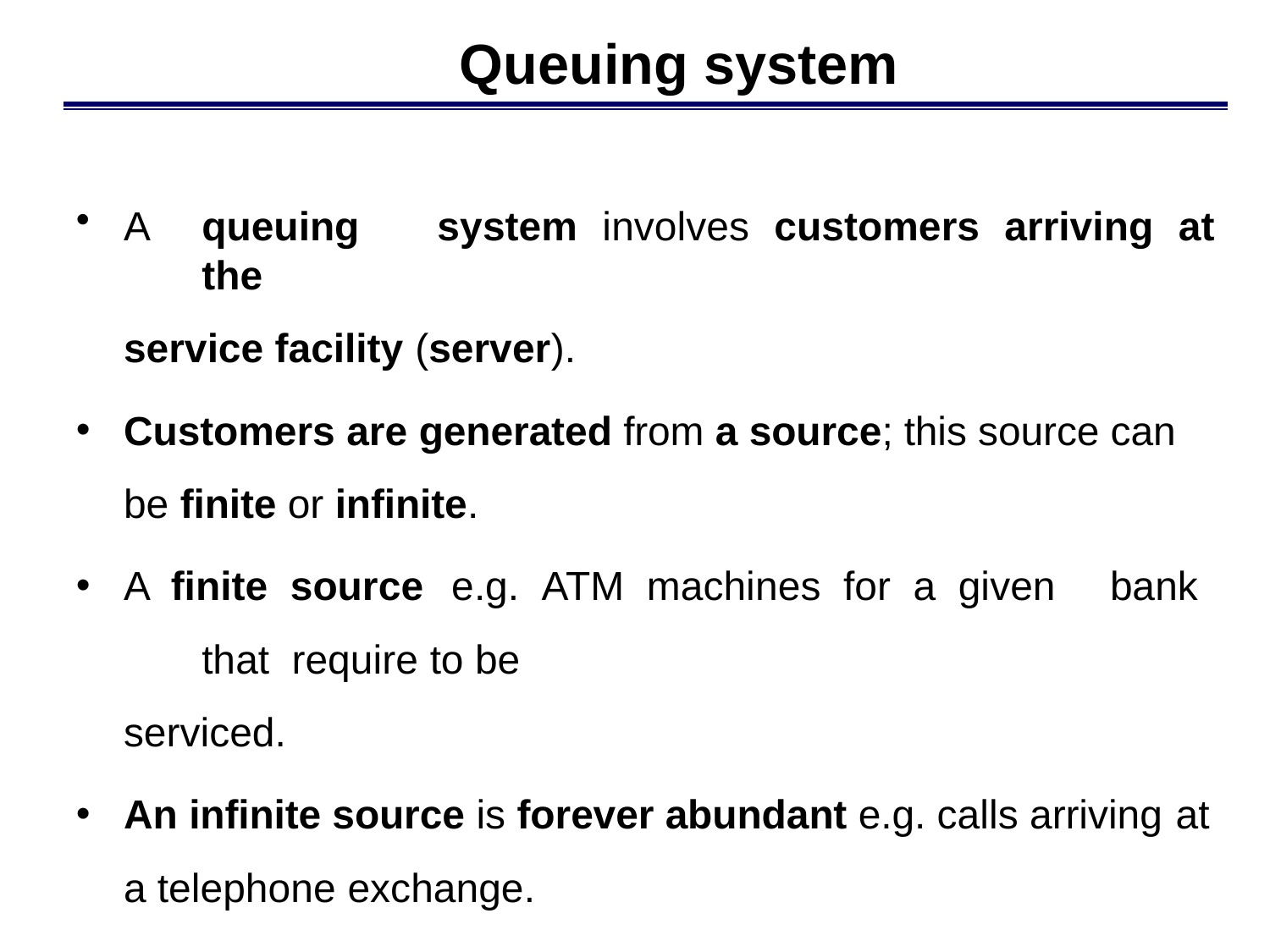

# Queuing system
A	queuing	system	involves	customers	arriving	at	the
service facility (server).
Customers are generated from a source; this source can  be finite or infinite.
A  finite  source	e.g.  ATM  machines  for  a  given	bank	that  require to be	serviced.
An infinite source is forever abundant e.g. calls arriving at
a telephone exchange.